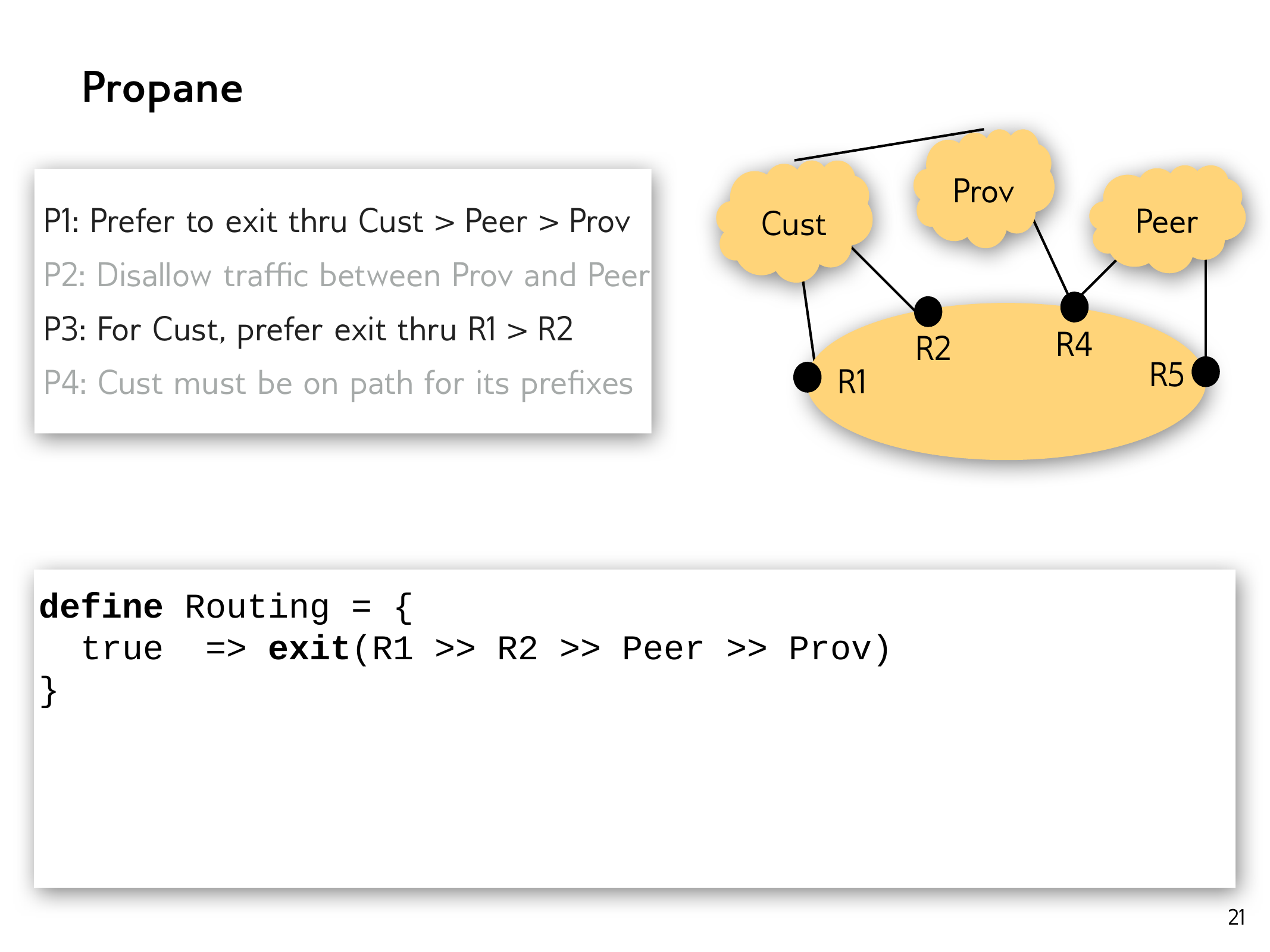

# Propane
Prov
Cust
Peer

R4
R2
R5
R1

P1: Prefer to exit thru Cust > Peer > Prov
P2: Disallow traffic between Prov and Peer
P3: For Cust, prefer exit thru R1 > R2
P4: Cust must be on path for its prefixes
define Routing = {
  true  => exit(R1 >> R2 >> Peer >> Prov)
}

21